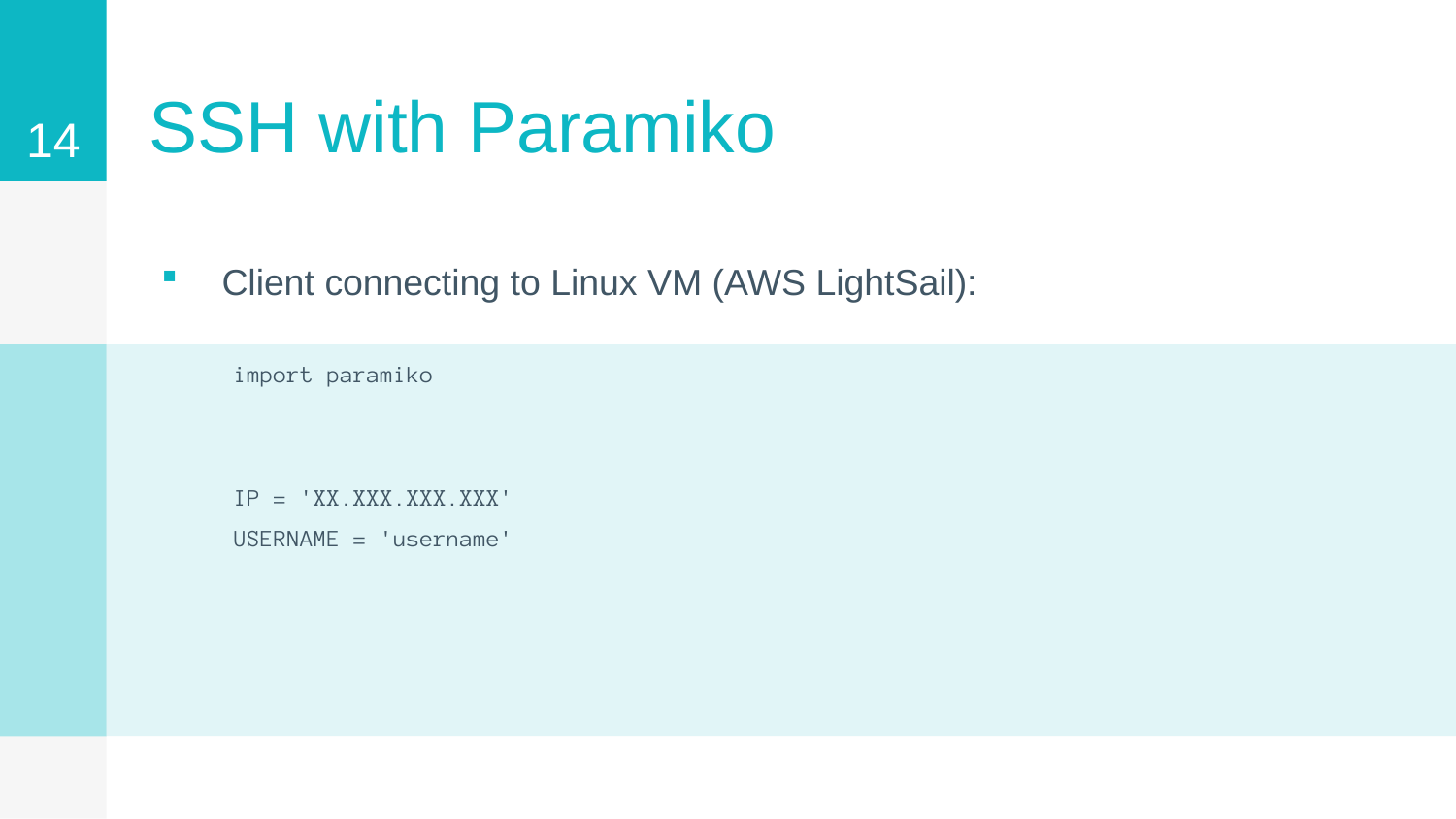

14
# SSH with Paramiko
Client connecting to Linux VM (AWS LightSail):
import paramiko

IP = 'XX.XXX.XXX.XXX'
USERNAME = 'username'